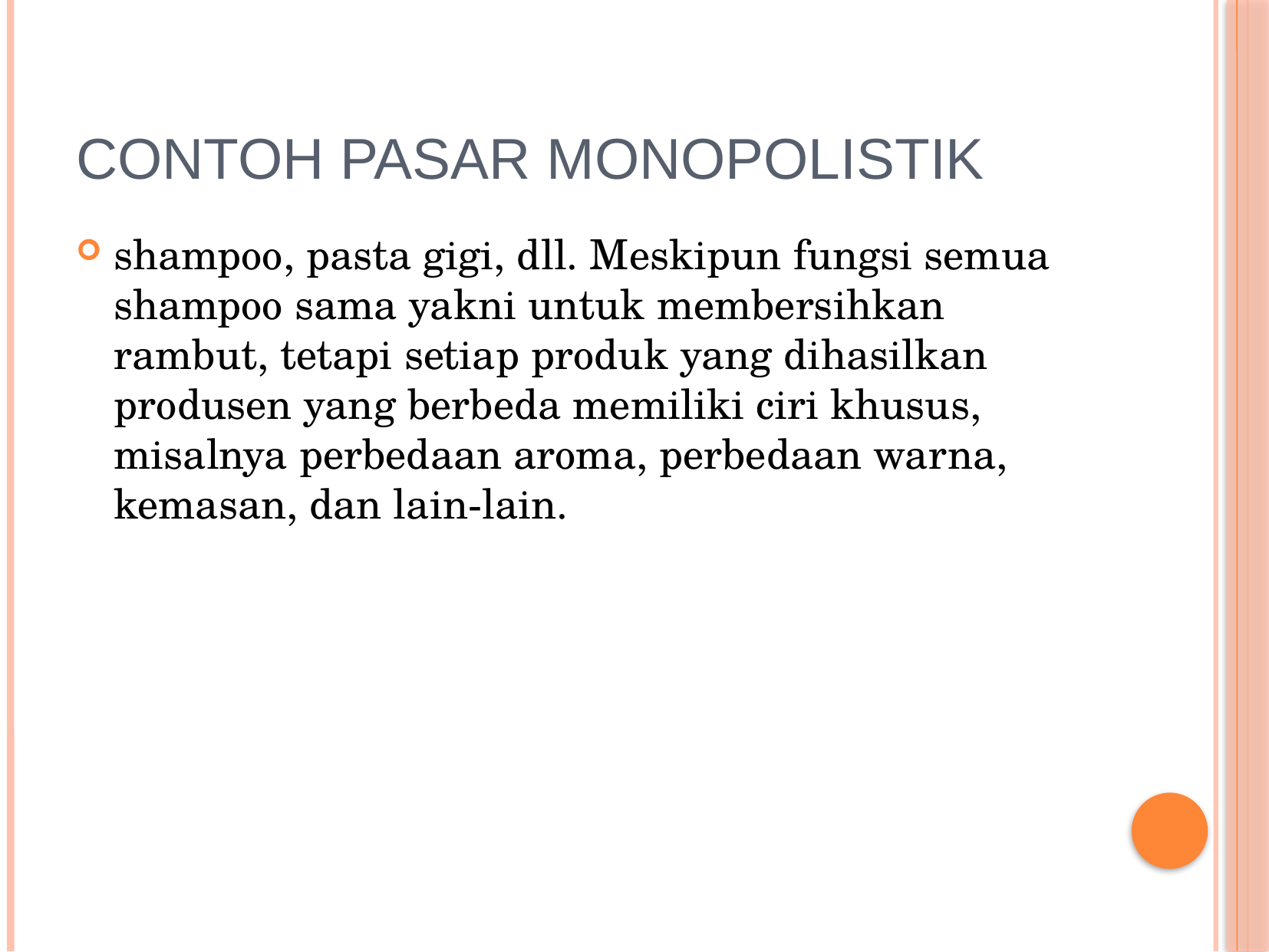

# Contoh Pasar Monopolistik
shampoo, pasta gigi, dll. Meskipun fungsi semua shampoo sama yakni untuk membersihkan rambut, tetapi setiap produk yang dihasilkan produsen yang berbeda memiliki ciri khusus, misalnya perbedaan aroma, perbedaan warna, kemasan, dan lain-lain.